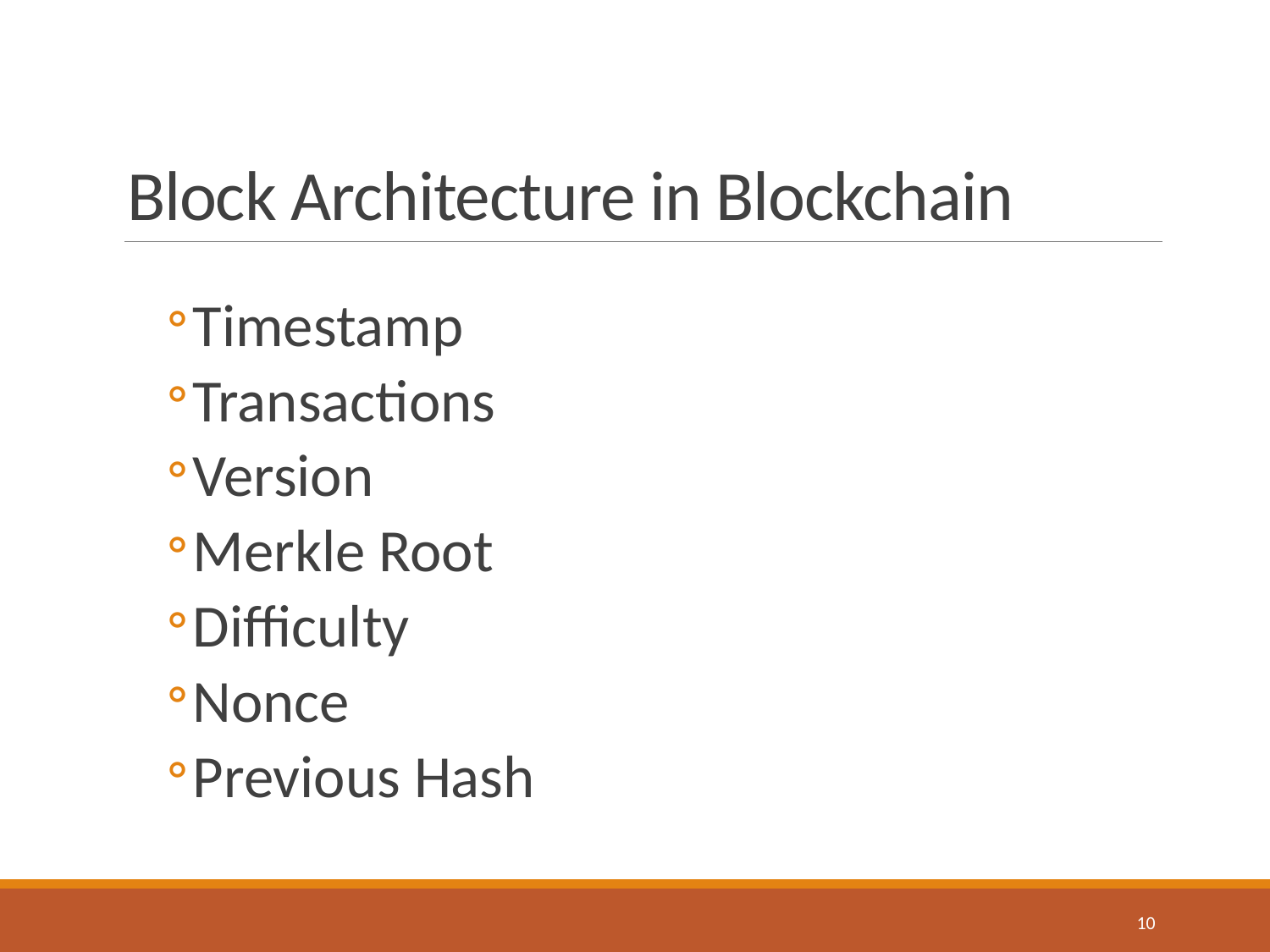

# Block Architecture in Blockchain
Timestamp
Transactions
Version
Merkle Root
Difficulty
Nonce
Previous Hash
10